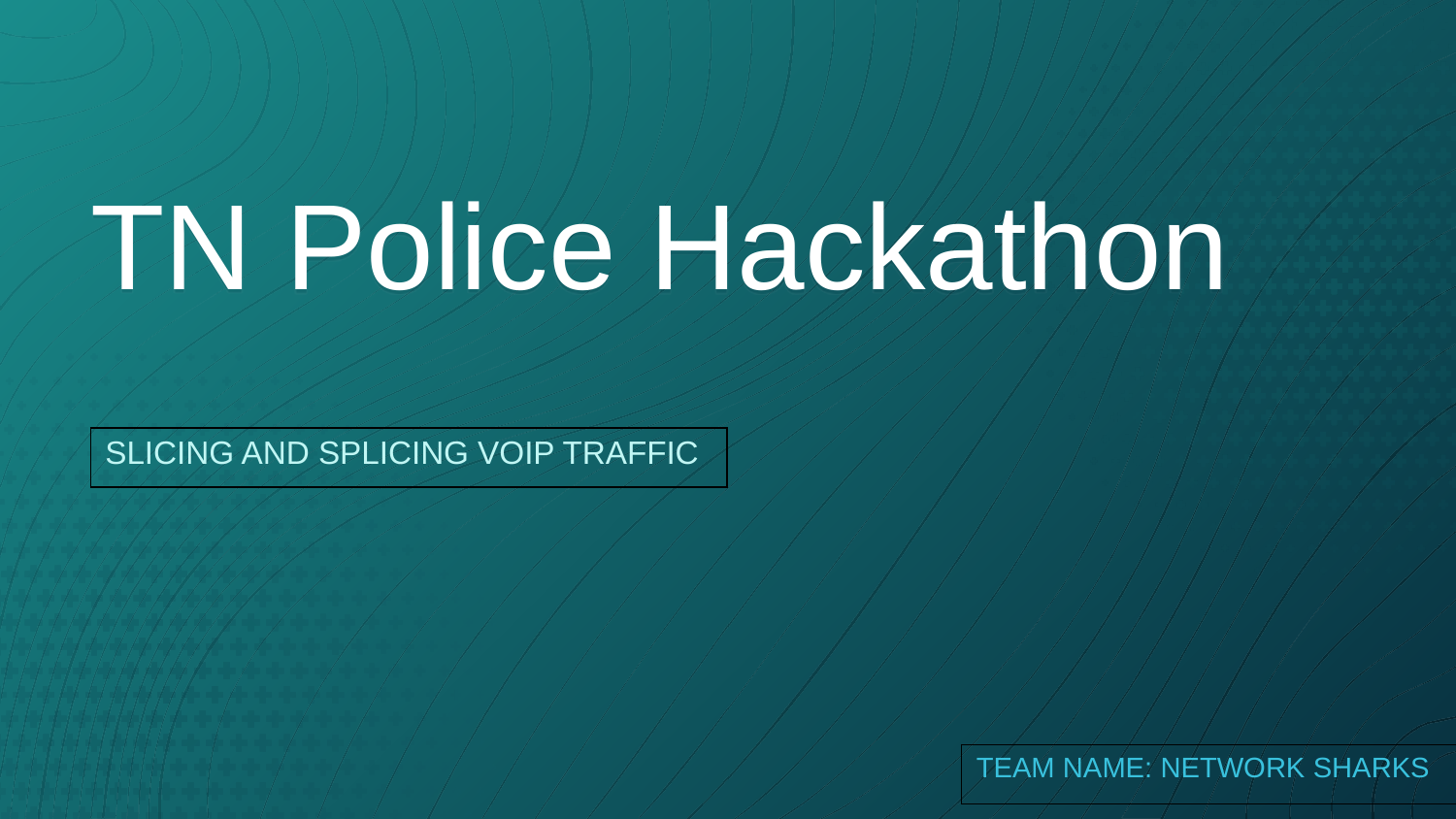

# TN Police Hackathon
| SLICING AND SPLICING VOIP TRAFFIC |
| --- |
| TEAM NAME: NETWORK SHARKS |
| --- |